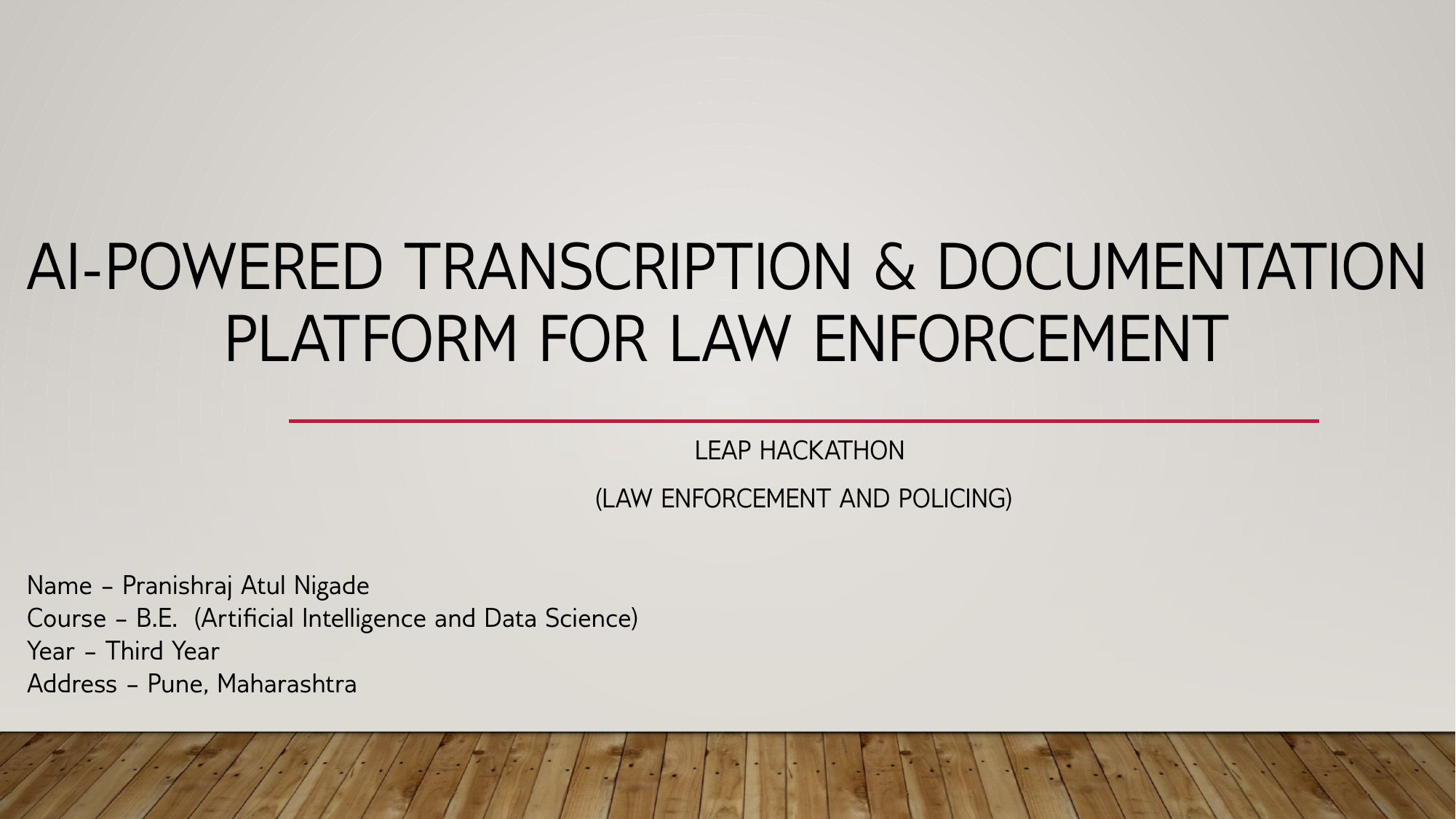

# AI-Powered Transcription & Documentation Platform for Law Enforcement
Leap Hackathon
(Law Enforcement and Policing)

Name – Pranishraj Atul Nigade
Course – B.E.  (Artificial Intelligence and Data Science)
Year – Third Year
Address – Pune, Maharashtra